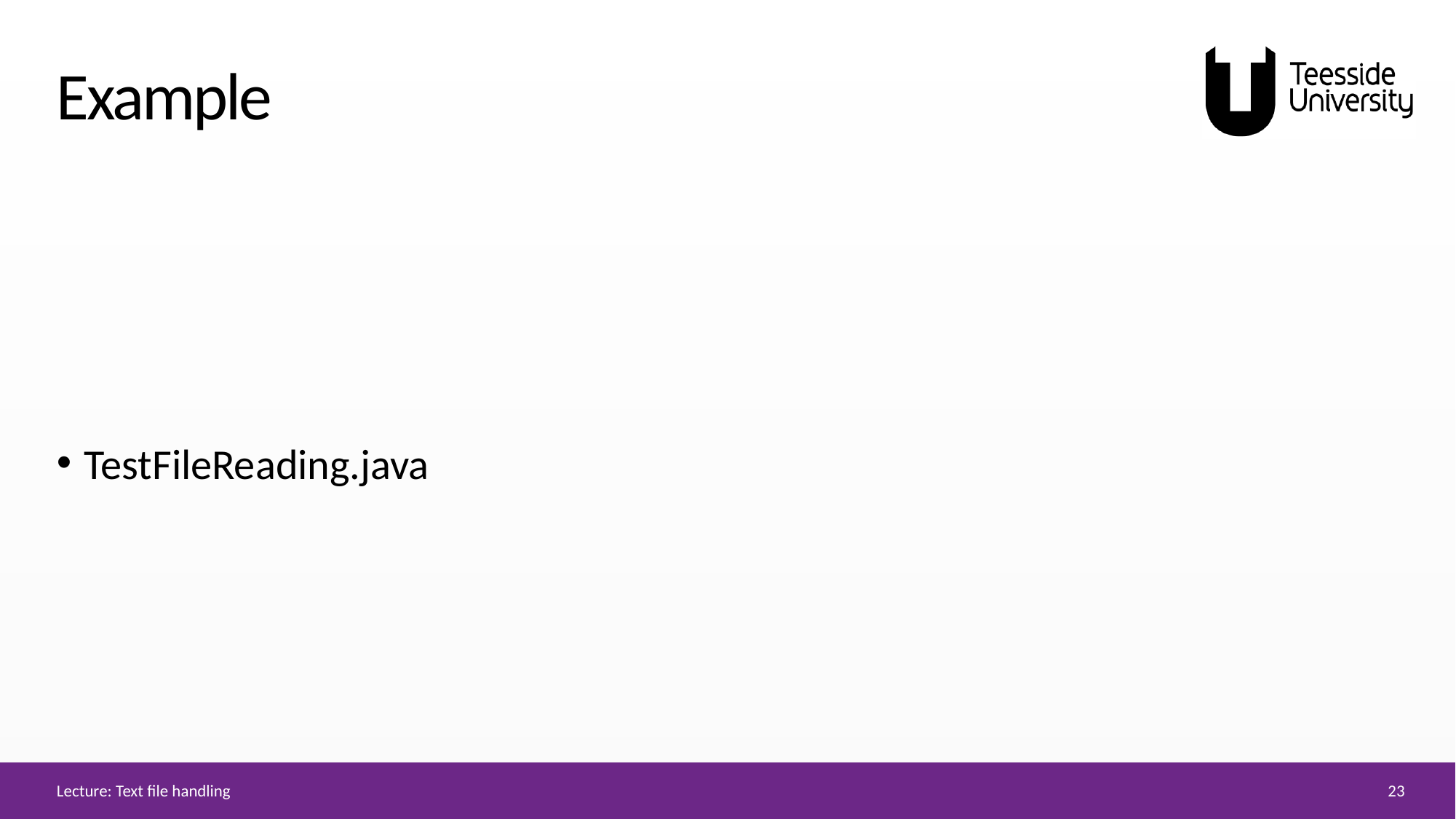

# Example

TestFileReading.java
23
Lecture: Text file handling